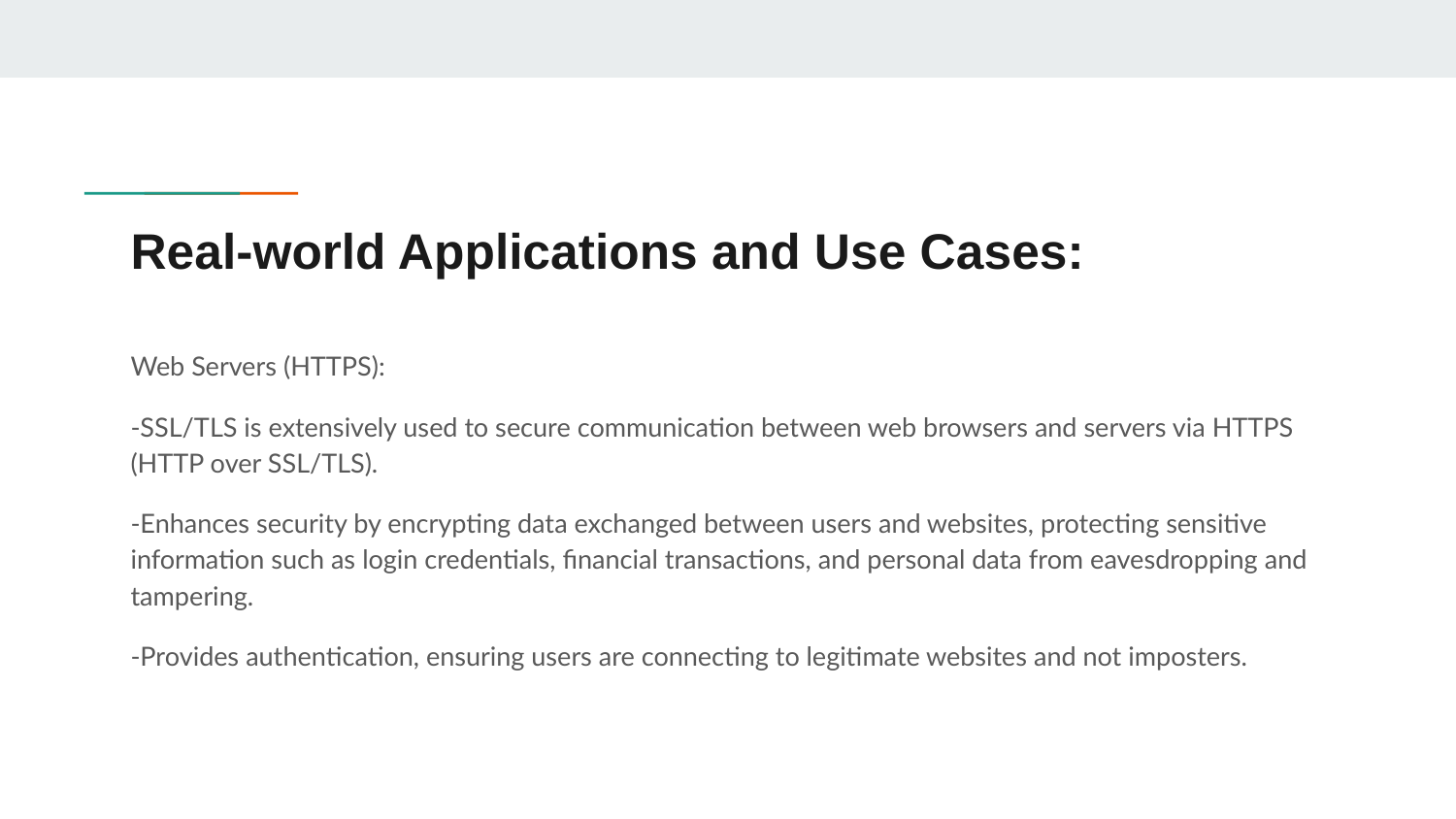

# Real-world Applications and Use Cases:

Web Servers (HTTPS):
-SSL/TLS is extensively used to secure communication between web browsers and servers via HTTPS (HTTP over SSL/TLS).
-Enhances security by encrypting data exchanged between users and websites, protecting sensitive information such as login credentials, financial transactions, and personal data from eavesdropping and tampering.
-Provides authentication, ensuring users are connecting to legitimate websites and not imposters.